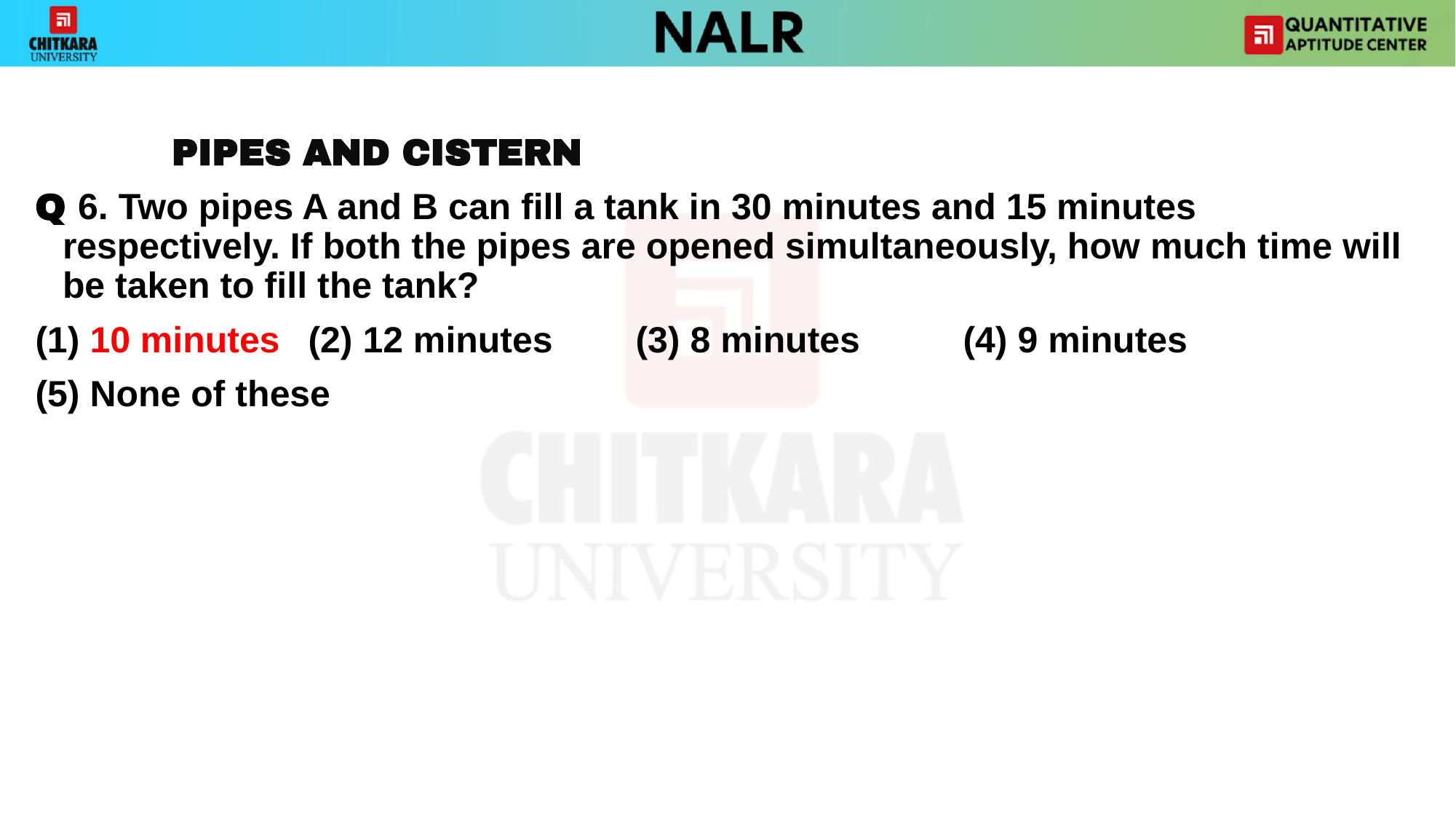

#
		PIPES AND CISTERN
Q 6. Two pipes A and B can fill a tank in 30 minutes and 15 minutes respectively. If both the pipes are opened simultaneously, how much time will be taken to fill the tank?
10 minutes 	(2) 12 minutes 	(3) 8 minutes 	(4) 9 minutes
(5) None of these